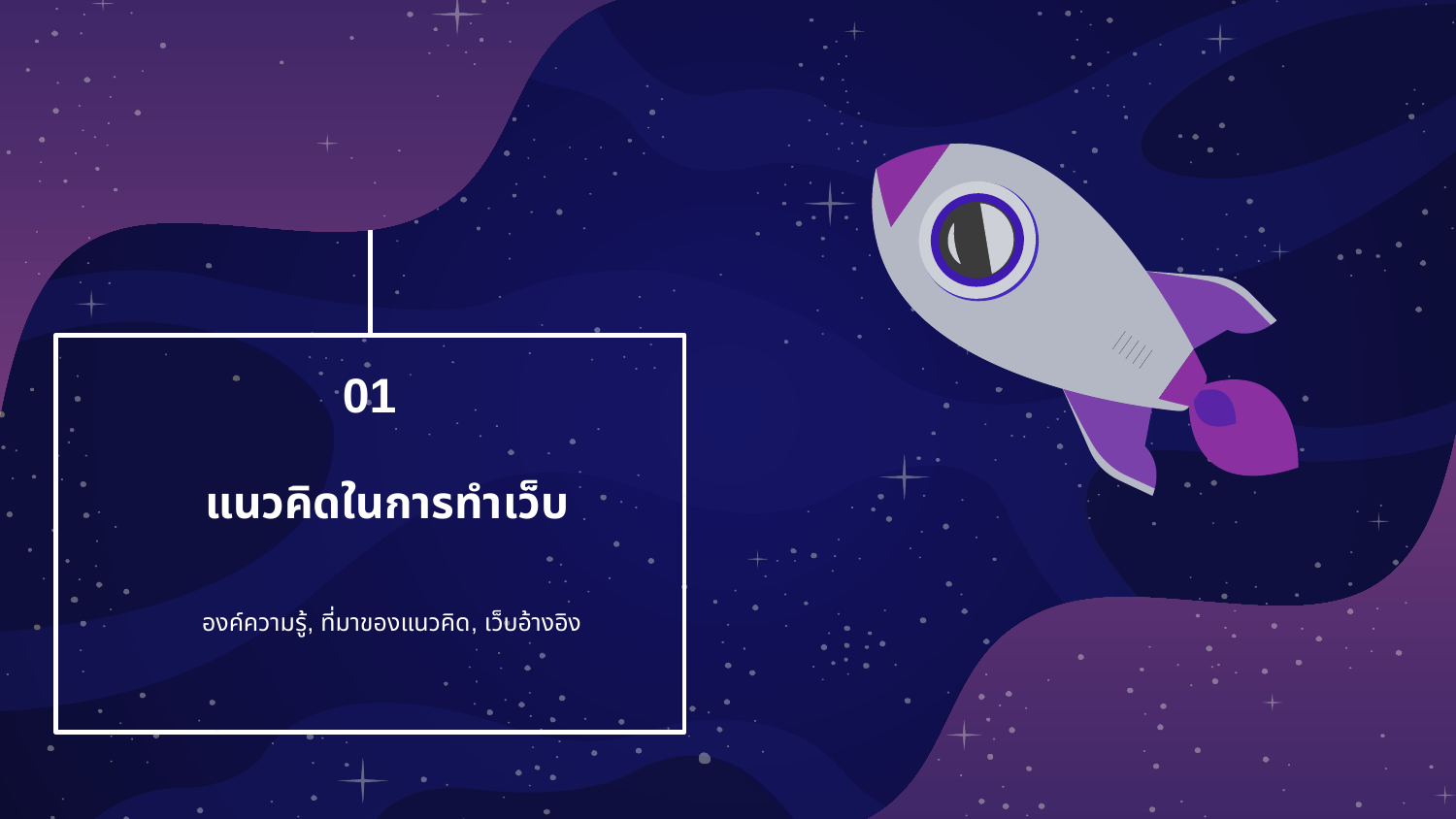

# 01
แนวคิดในการทำเว็บ
องค์ความรู้, ที่มาของแนวคิด, เว็บอ้างอิง